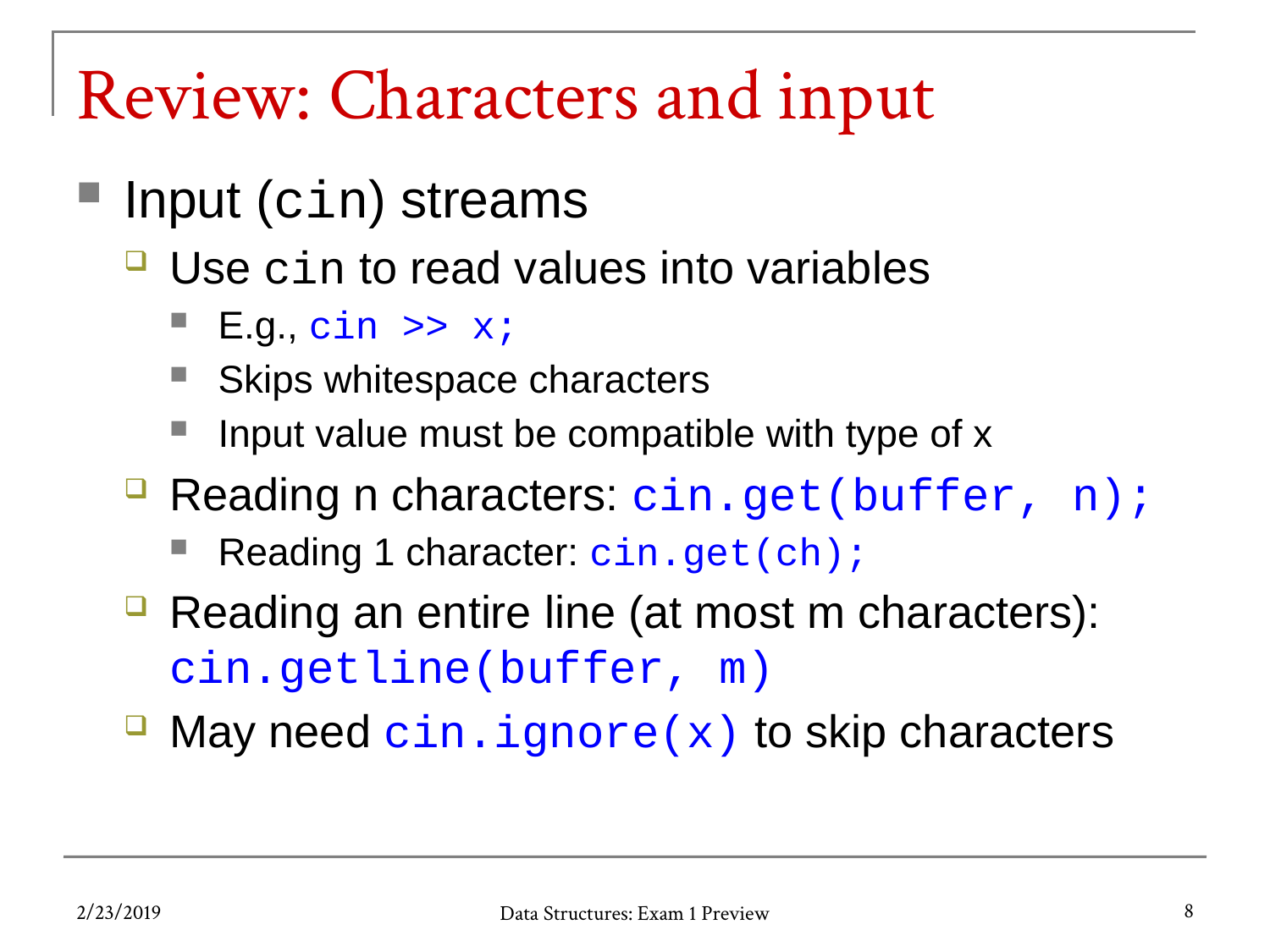

# Review: Characters and input
Input (cin) streams
Use cin to read values into variables
E.g., cin >> x;
Skips whitespace characters
Input value must be compatible with type of x
Reading n characters: cin.get(buffer, n);
Reading 1 character: cin.get(ch);
Reading an entire line (at most m characters): cin.getline(buffer, m)
May need cin.ignore(x) to skip characters
2/23/2019
8
Data Structures: Exam 1 Preview